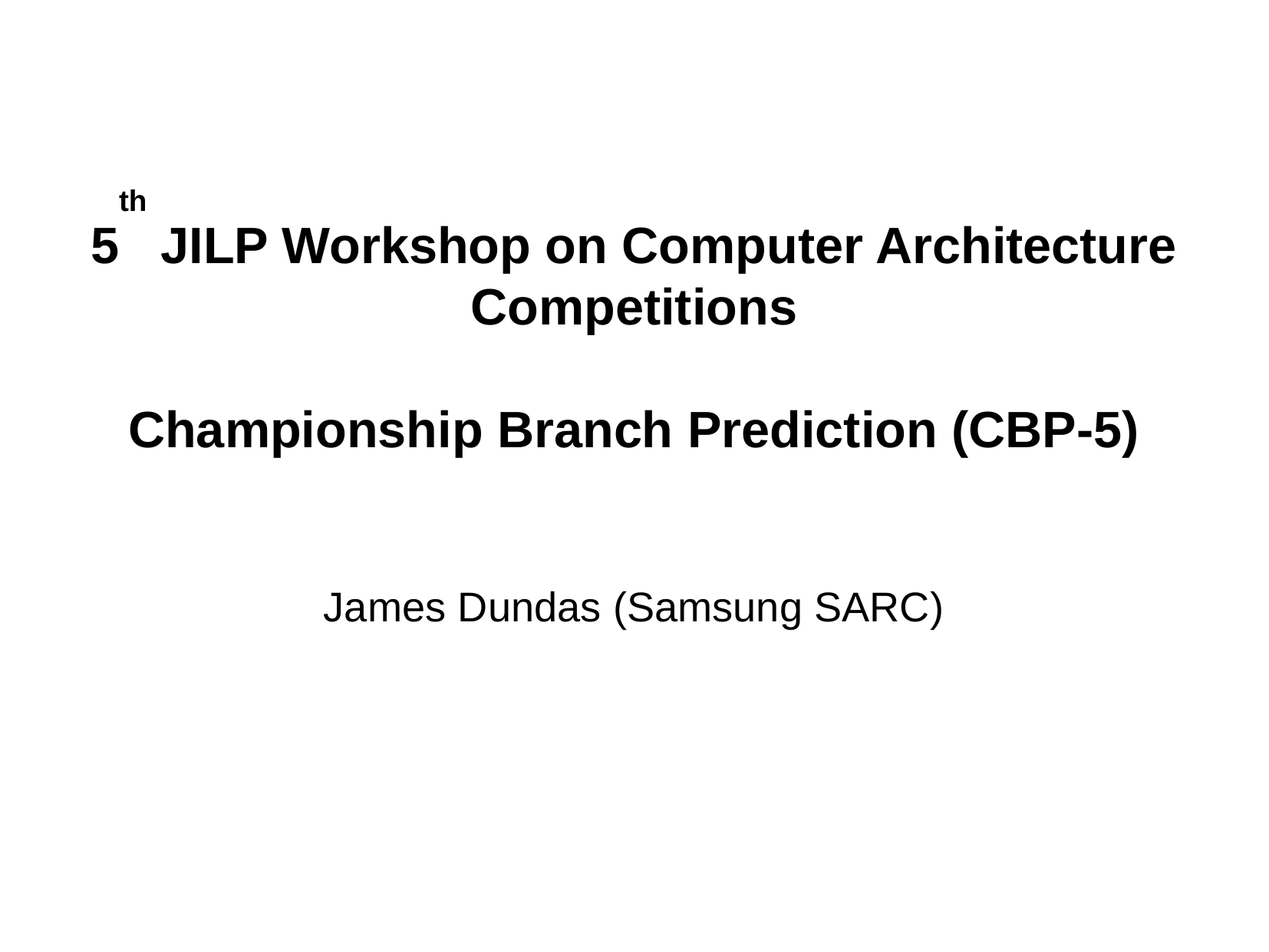

5th JILP Workshop on Computer Architecture Competitions

Championship Branch Prediction (CBP-5)

James Dundas (Samsung SARC)